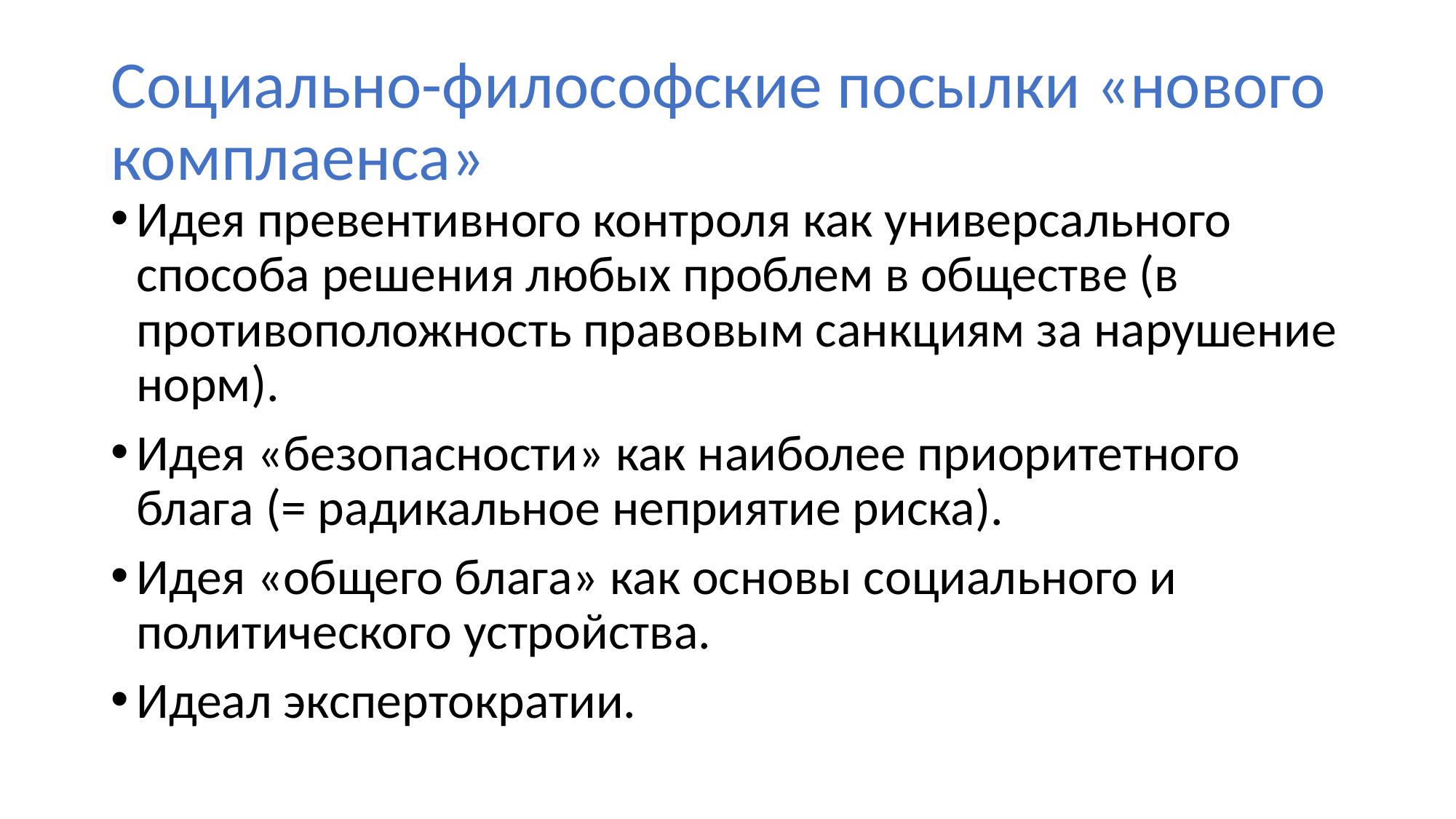

# Социально-философские посылки «нового комплаенса»
Идея превентивного контроля как универсального способа решения любых проблем в обществе (в противоположность правовым санкциям за нарушение норм).
Идея «безопасности» как наиболее приоритетного блага (= радикальное неприятие риска).
Идея «общего блага» как основы социального и политического устройства.
Идеал экспертократии.